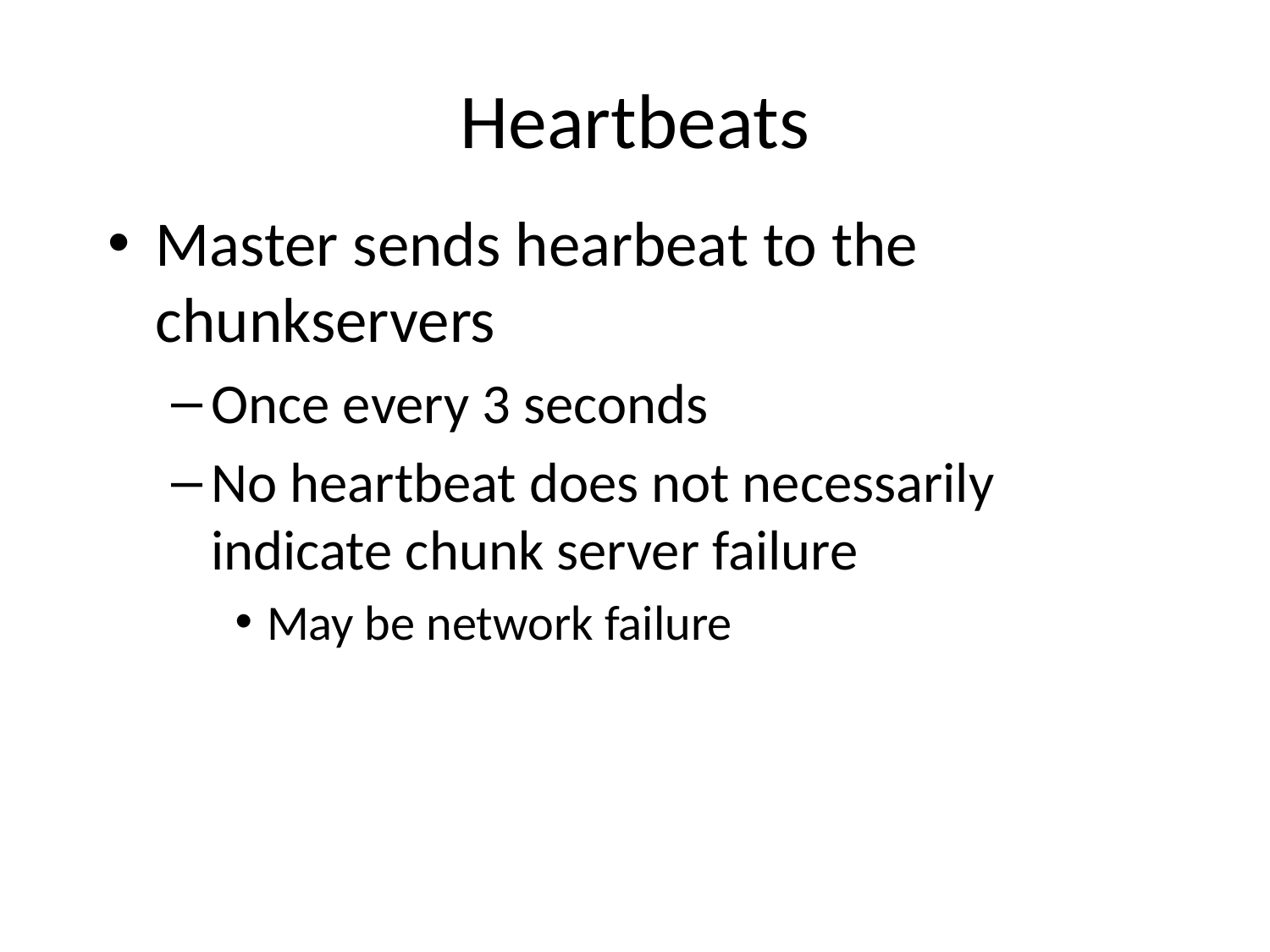

# Heartbeats
Master sends hearbeat to the chunkservers
Once every 3 seconds
No heartbeat does not necessarily indicate chunk server failure
May be network failure